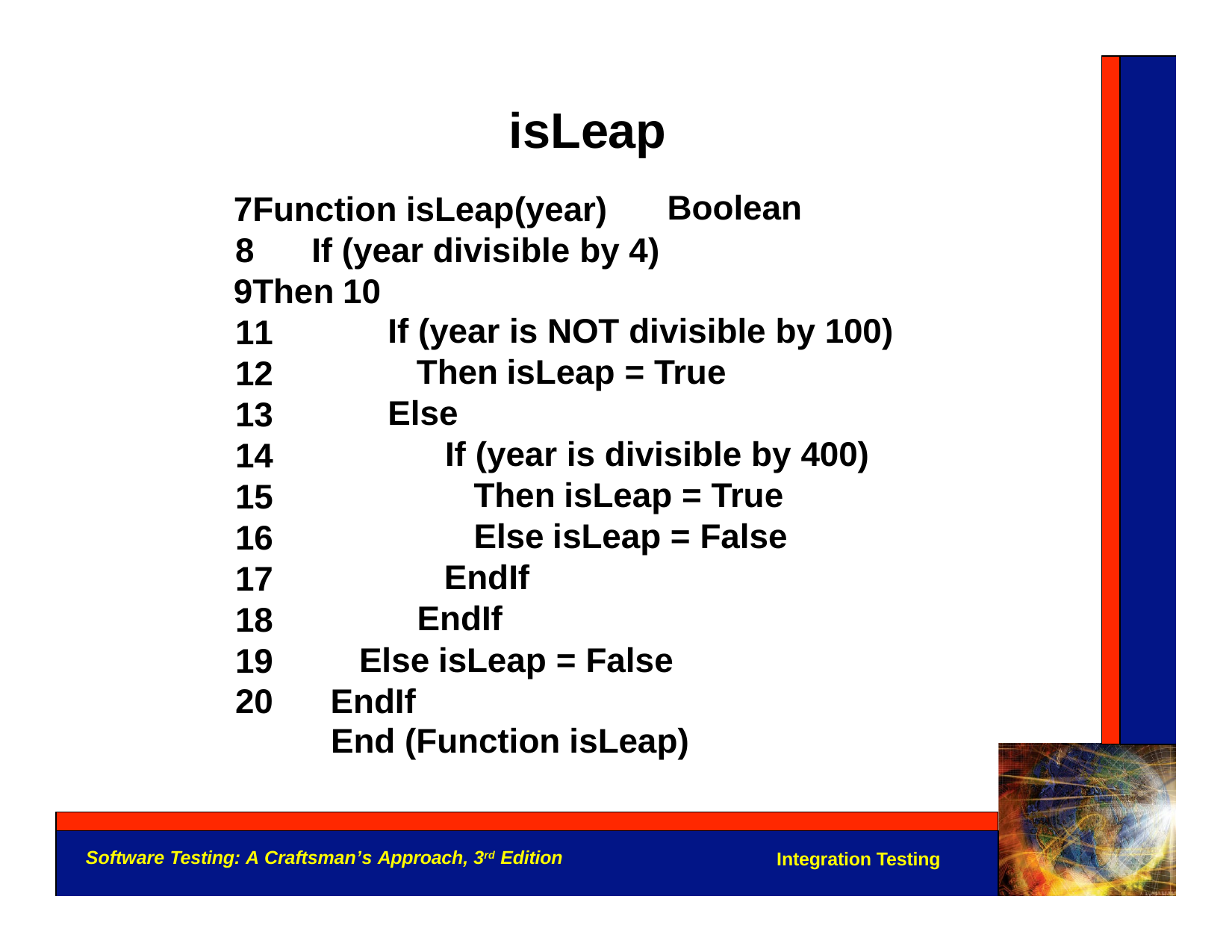

# isLeap
Boolean
Function isLeap(year)
If (year divisible by 4)
Then 10
11
12
13
14
15
16
17
18
19
20
If (year is NOT divisible by 100) Then isLeap = True
Else
If (year is divisible by 400) Then isLeap = True
Else isLeap = False EndIf
EndIf
Else isLeap = False EndIf
End (Function isLeap)
Software Testing: A Craftsman’s Approach, 3rd  Edition
Integration Testing